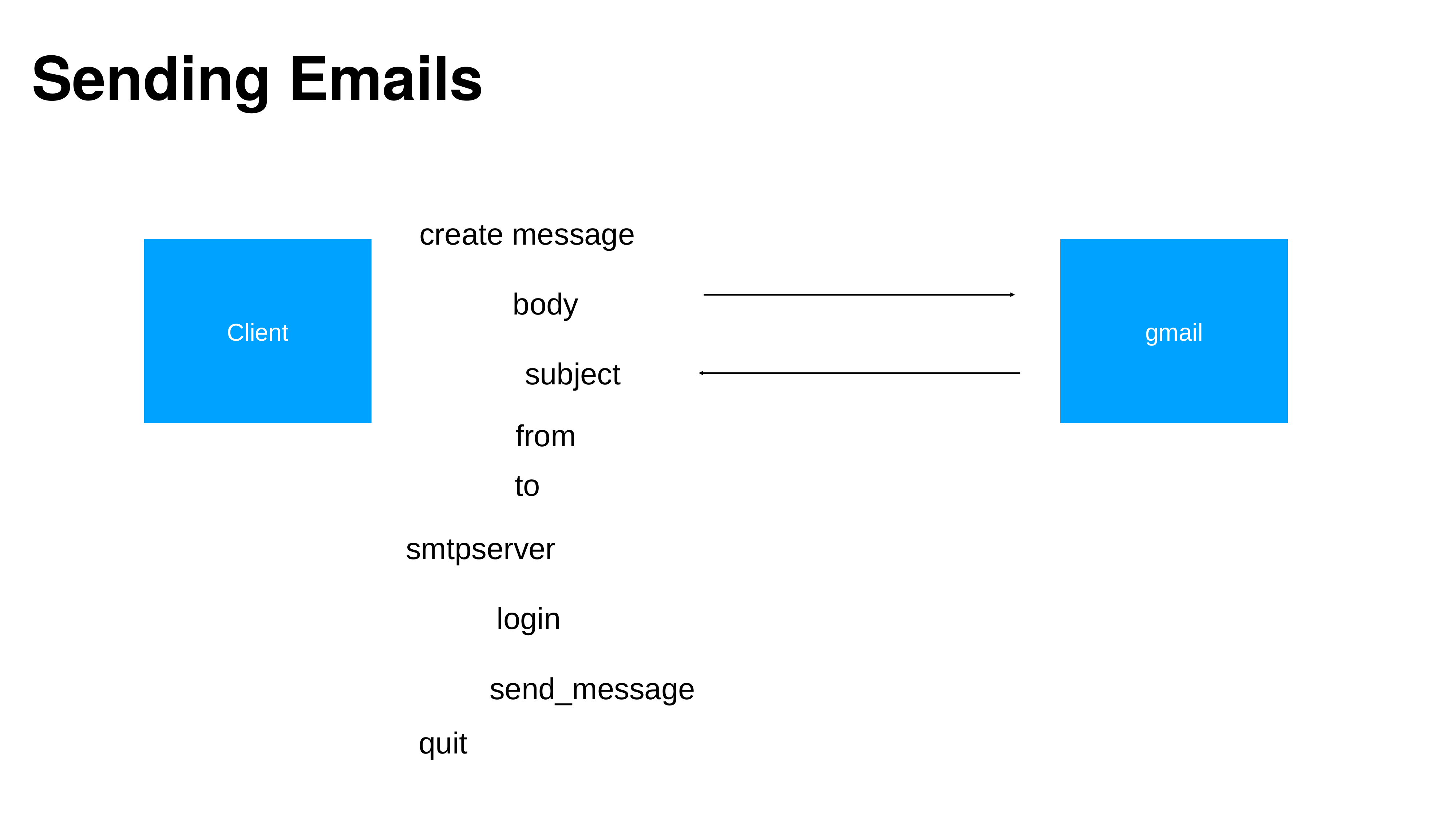

Sending Emails
create message
Client
gmail
body

subject

from
to
smtpserver
login
send_message
quit